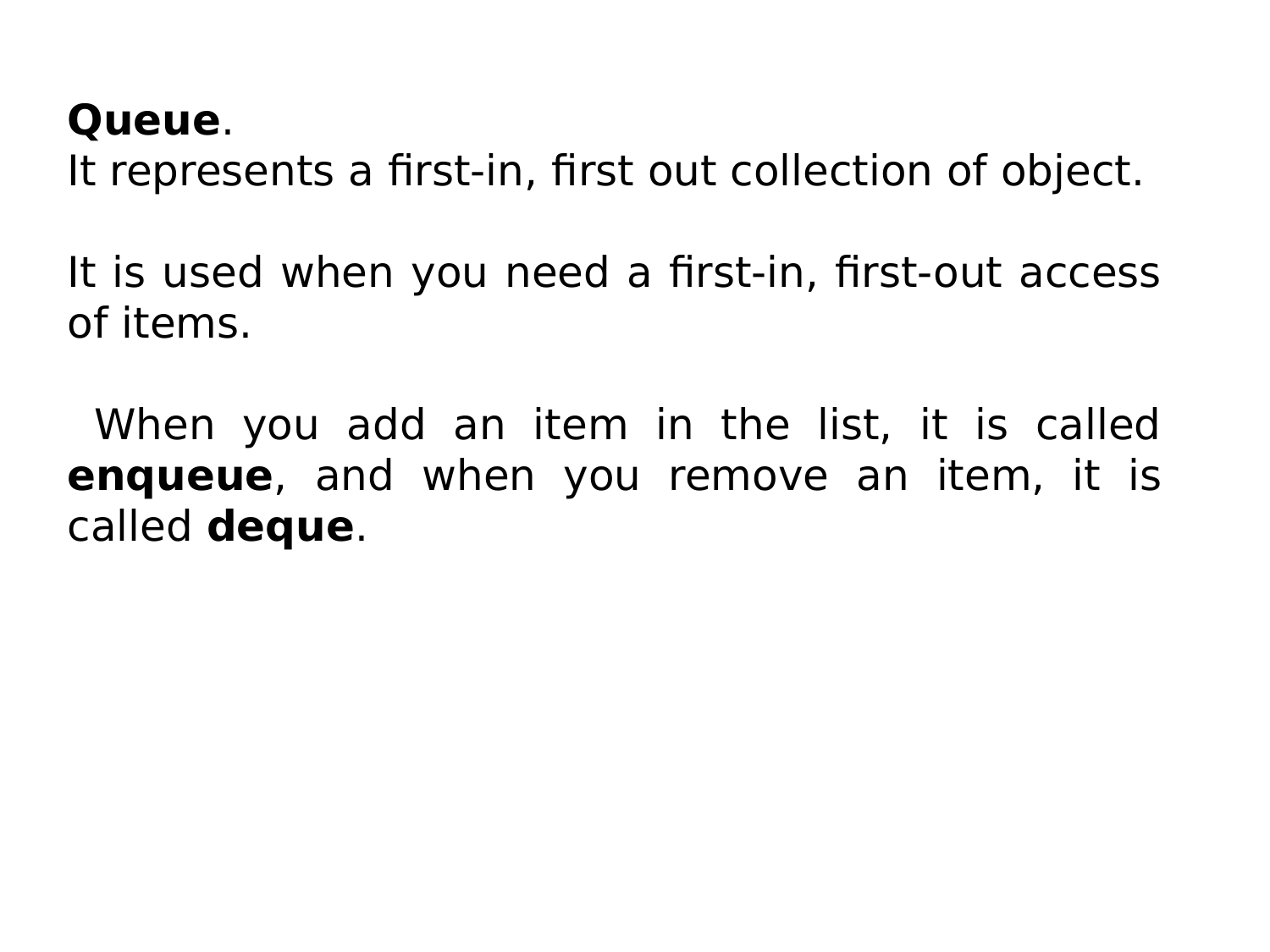

Queue.
It represents a first-in, first out collection of object.

It is used when you need a first-in, first-out access of items.

 When you add an item in the list, it is called enqueue, and when you remove an item, it is called deque.